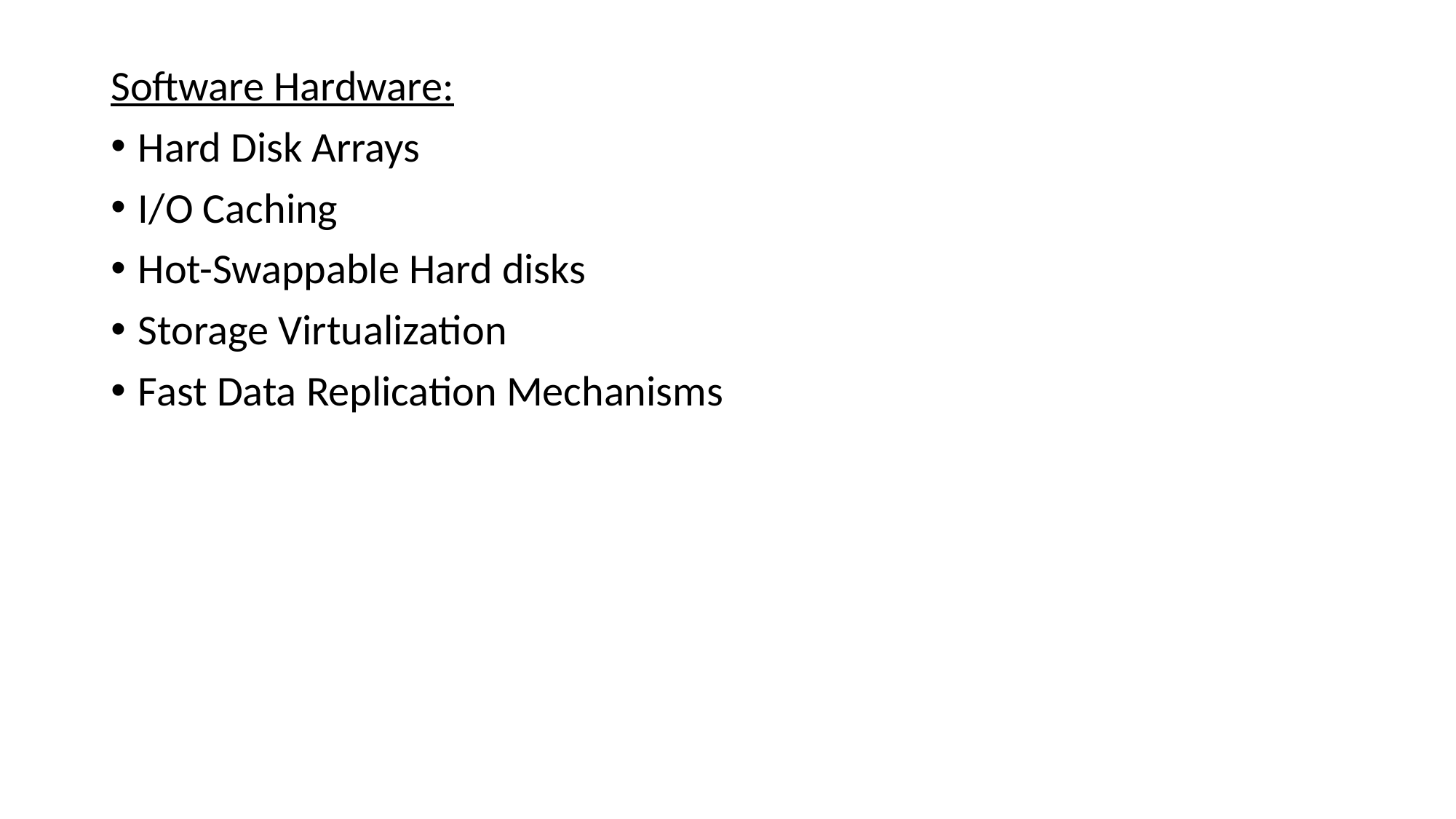

Software Hardware:
Hard Disk Arrays
I/O Caching
Hot-Swappable Hard disks
Storage Virtualization
Fast Data Replication Mechanisms